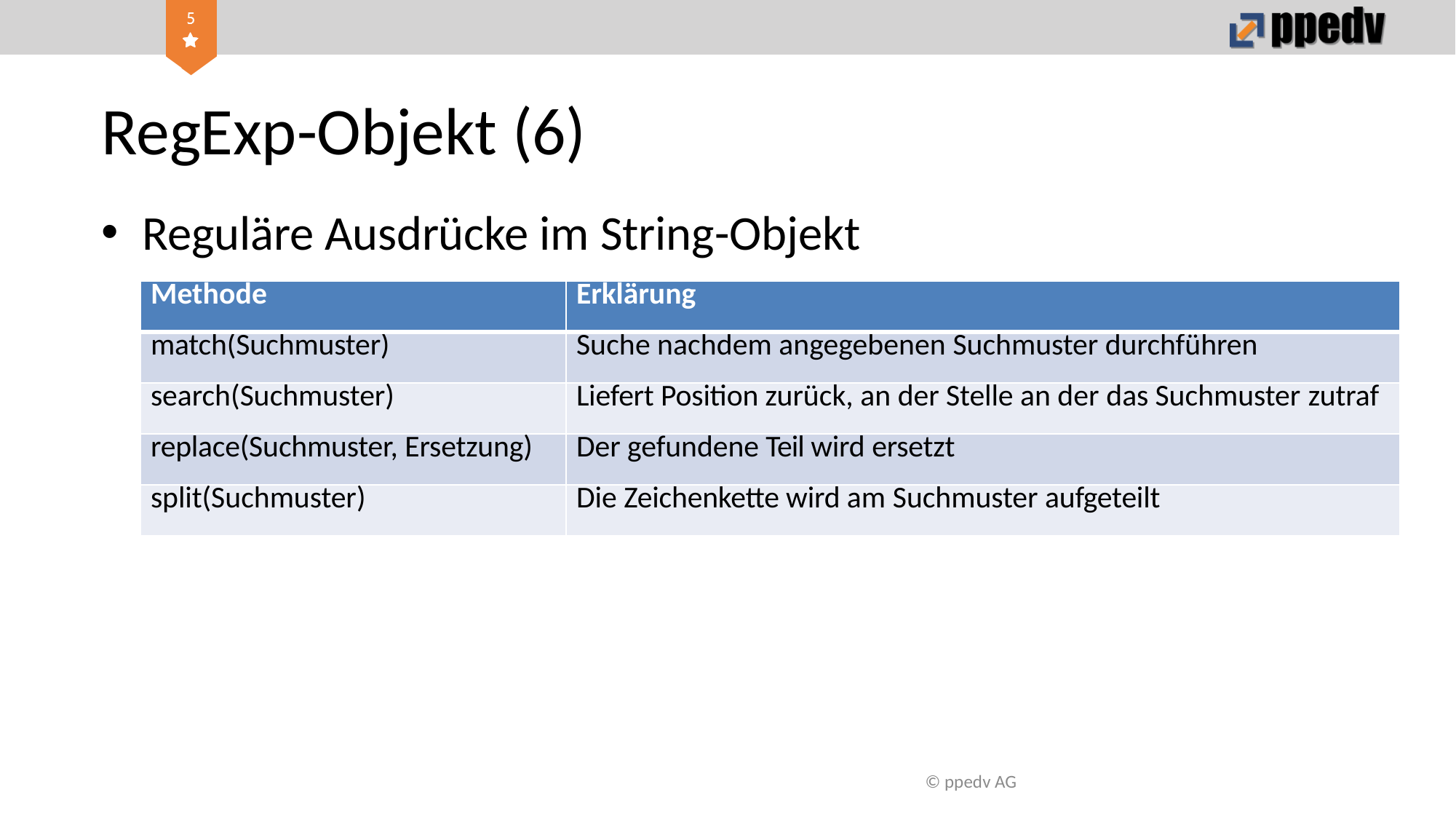

# RegExp-Objekt (6)
Reguläre Ausdrücke im String-Objekt
| Methode | Erklärung |
| --- | --- |
| match(Suchmuster) | Suche nachdem angegebenen Suchmuster durchführen |
| search(Suchmuster) | Liefert Position zurück, an der Stelle an der das Suchmuster zutraf |
| replace(Suchmuster, Ersetzung) | Der gefundene Teil wird ersetzt |
| split(Suchmuster) | Die Zeichenkette wird am Suchmuster aufgeteilt |
© ppedv AG